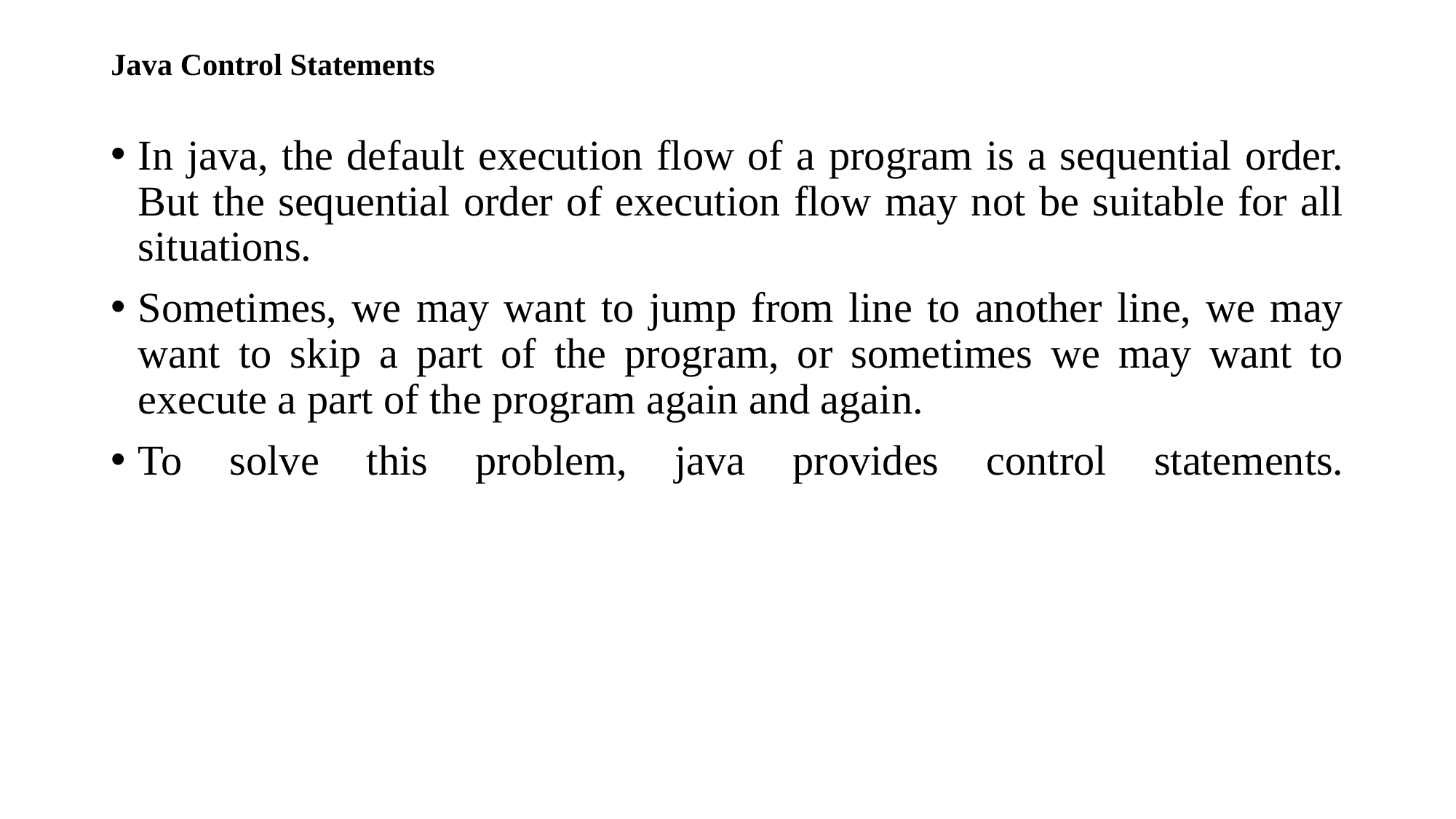

# Java Control Statements
In java, the default execution flow of a program is a sequential order. But the sequential order of execution flow may not be suitable for all situations.
Sometimes, we may want to jump from line to another line, we may want to skip a part of the program, or sometimes we may want to execute a part of the program again and again.
To solve this problem, java provides control statements.